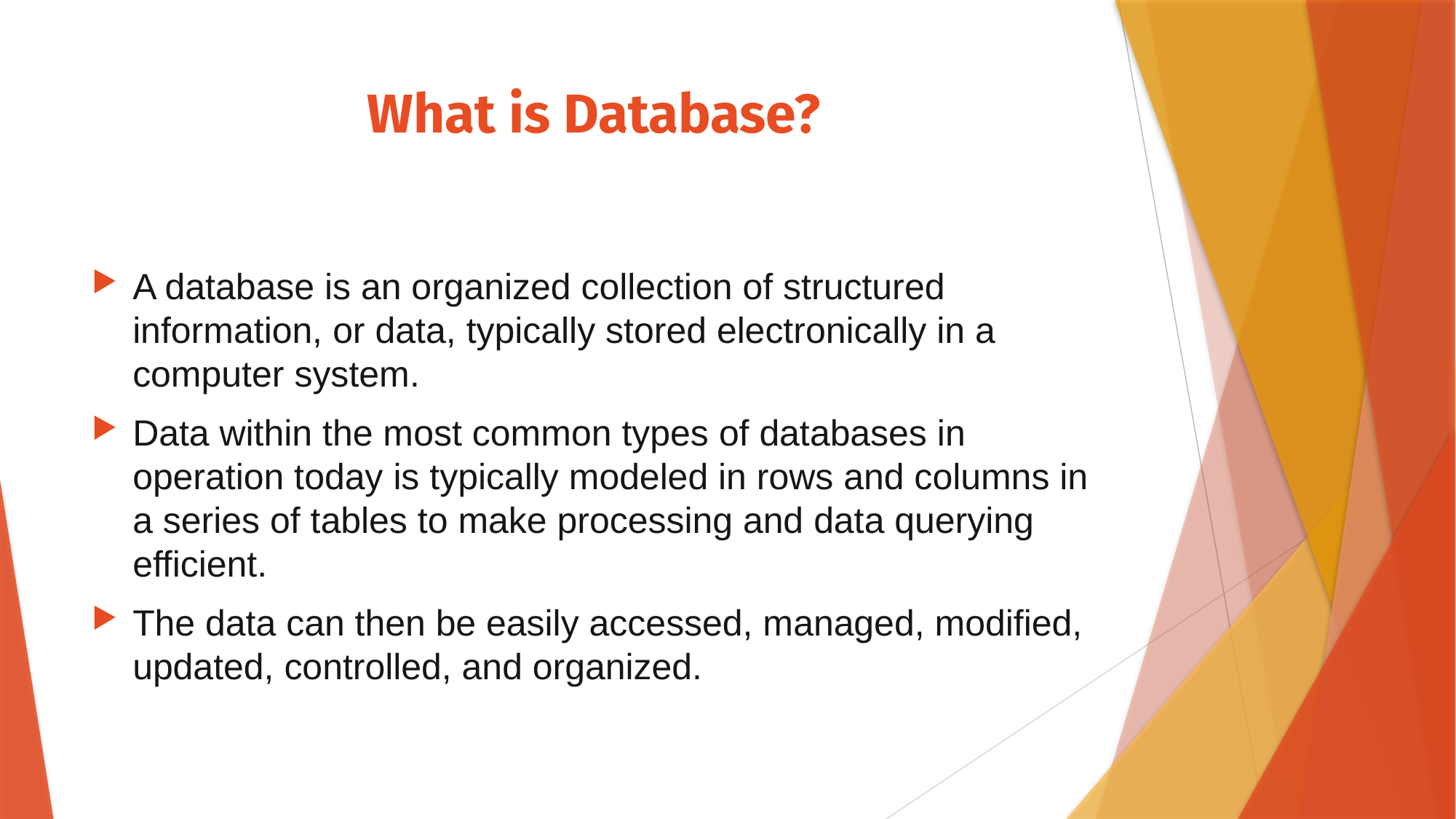

# What is Database?
A database is an organized collection of structured information, or data, typically stored electronically in a computer system.
Data within the most common types of databases in operation today is typically modeled in rows and columns in a series of tables to make processing and data querying efficient.
The data can then be easily accessed, managed, modified, updated, controlled, and organized.